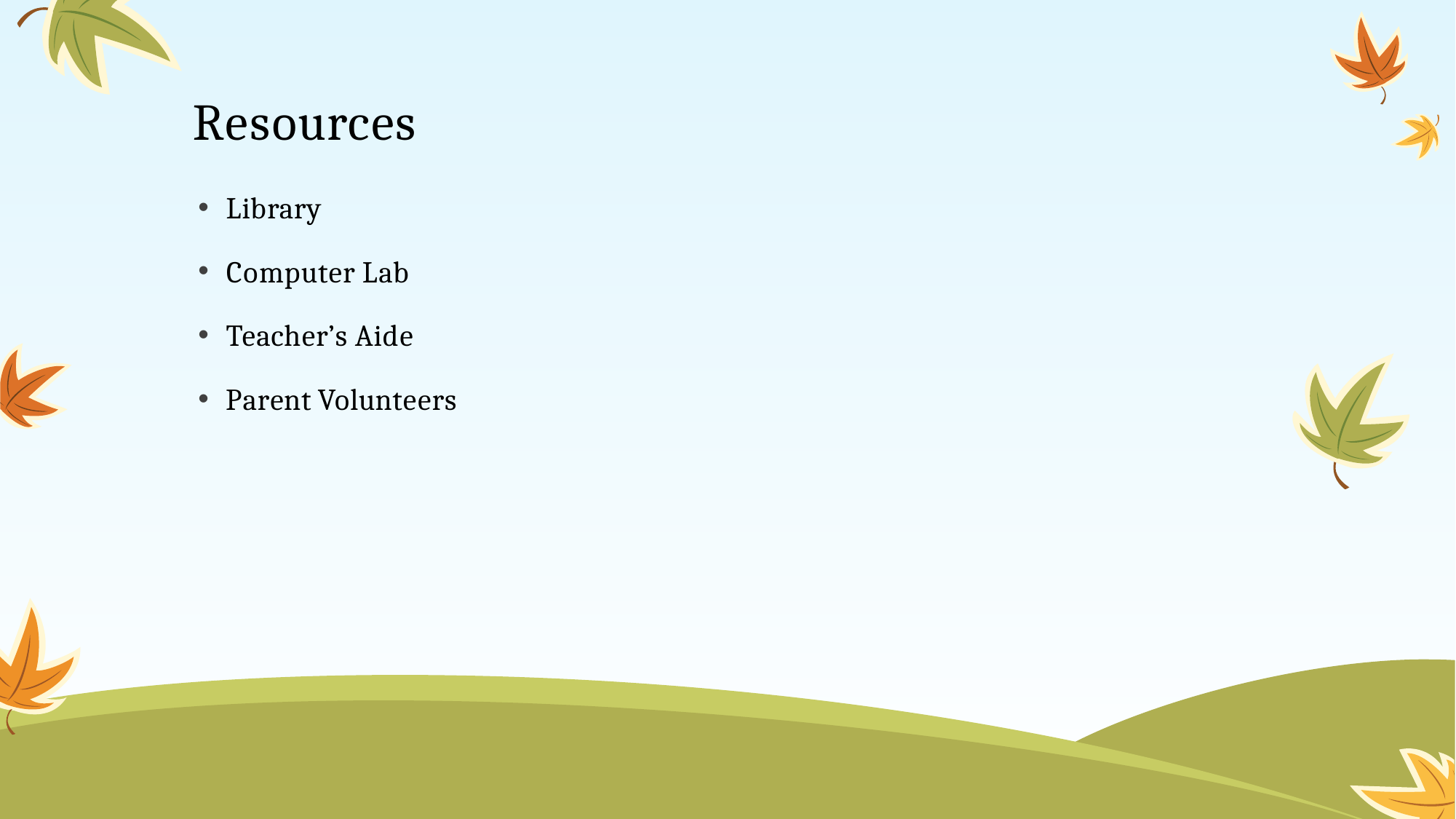

# Resources
Library
Computer Lab
Teacher’s Aide
Parent Volunteers